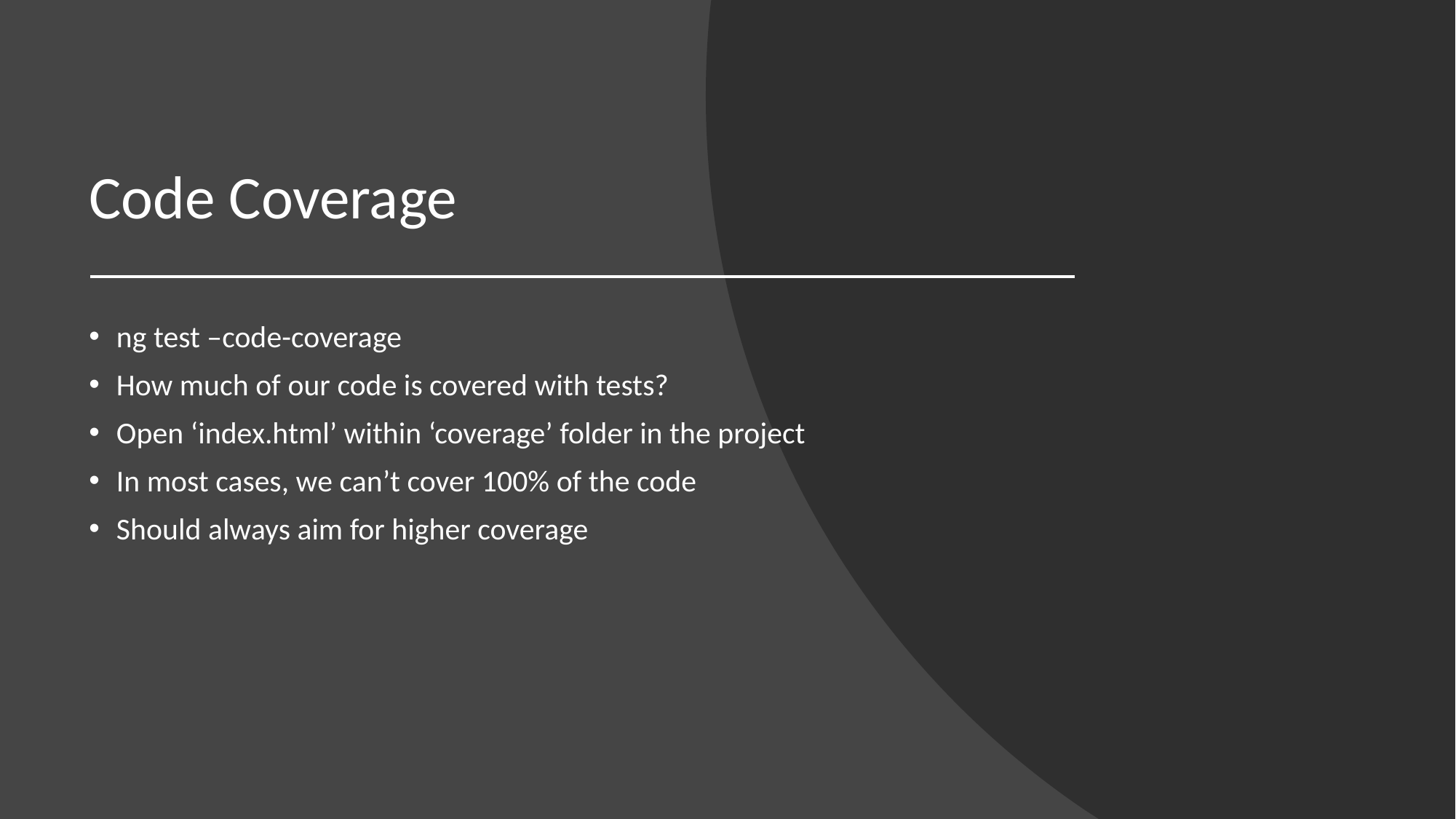

# Code Coverage
ng test –code-coverage
How much of our code is covered with tests?
Open ‘index.html’ within ‘coverage’ folder in the project
In most cases, we can’t cover 100% of the code
Should always aim for higher coverage